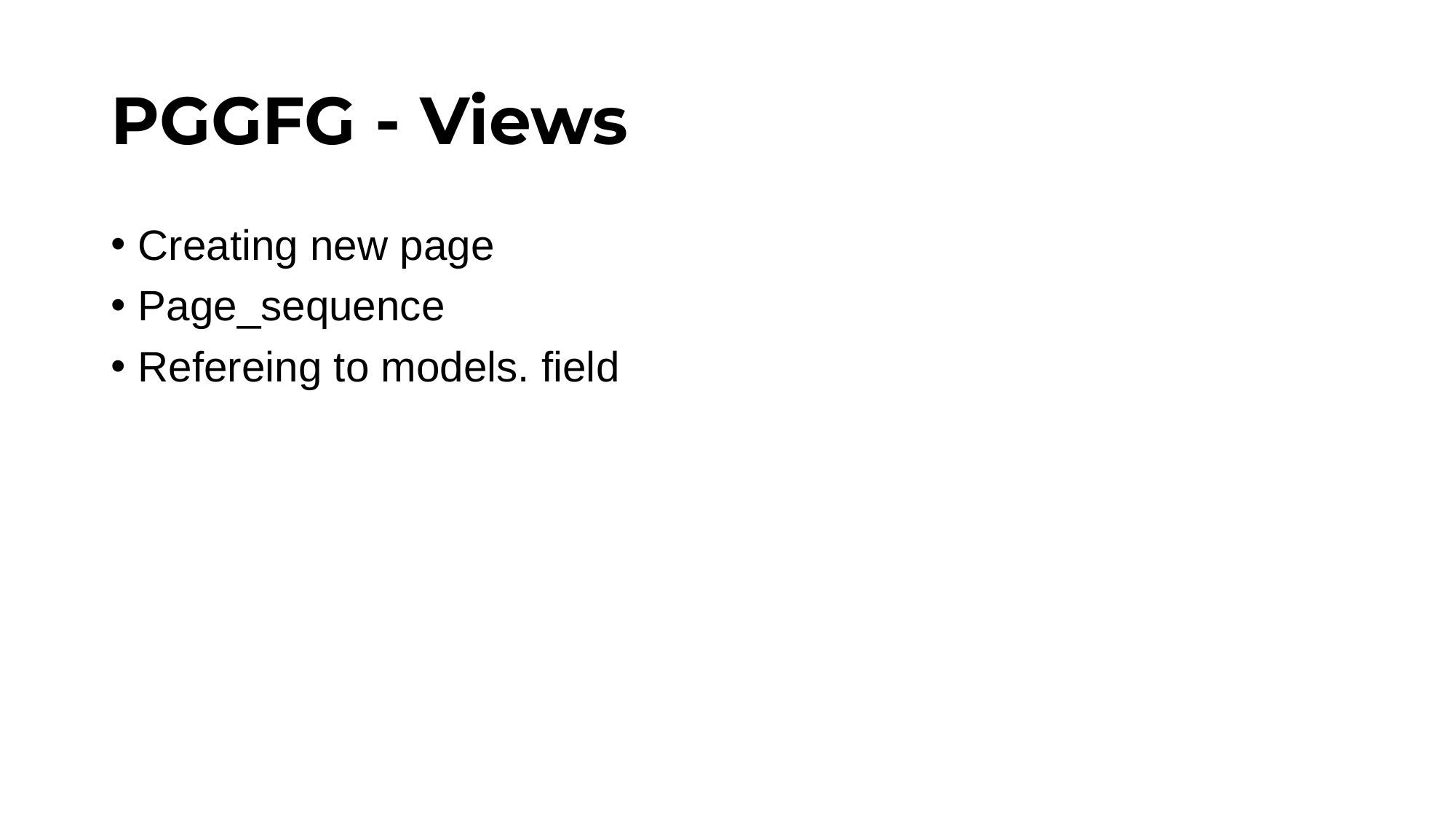

# PGGFG - Views
Creating new page
Page_sequence
Refereing to models. field